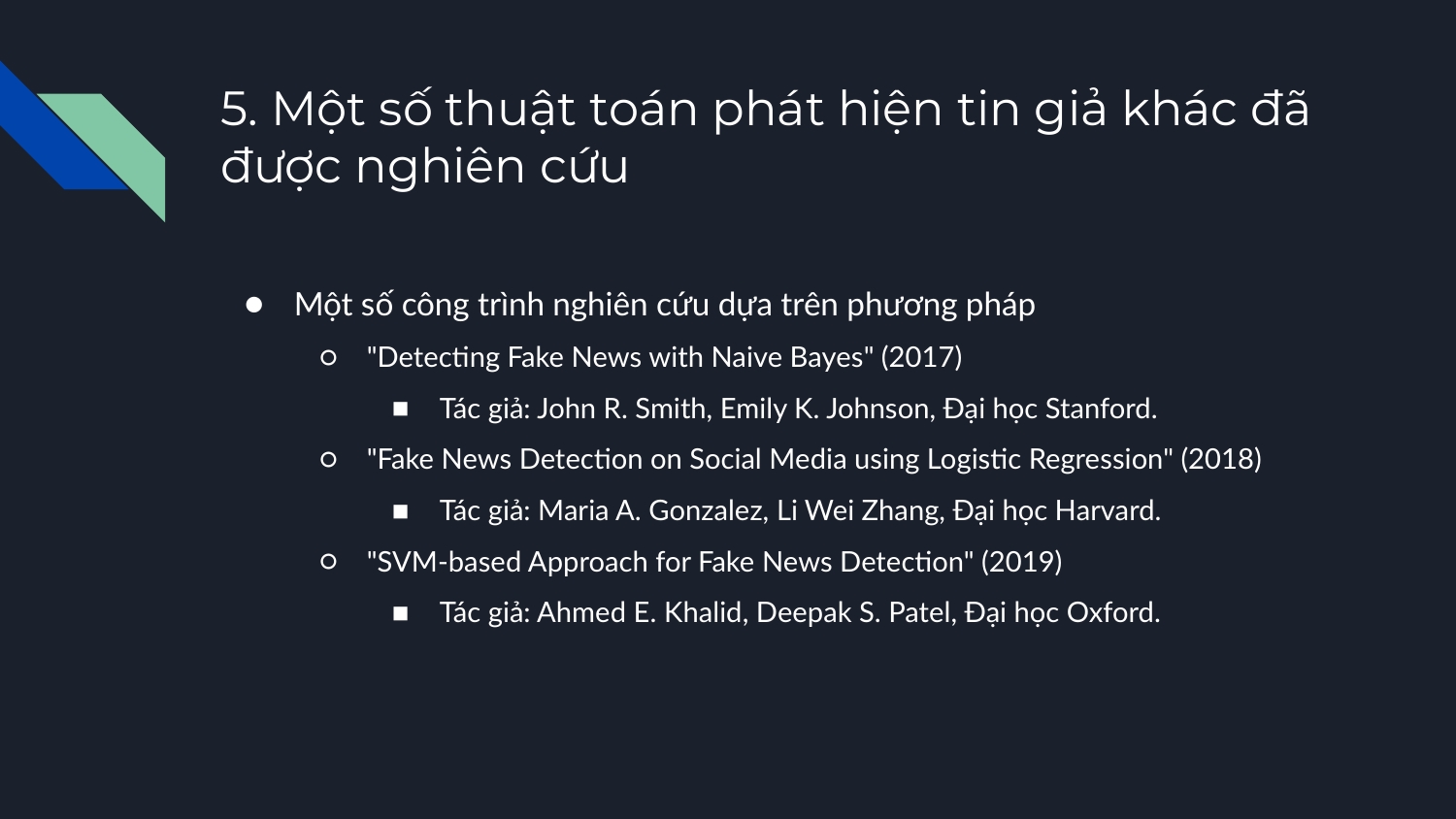

# 5. Một số thuật toán phát hiện tin giả khác đã được nghiên cứu
Một số công trình nghiên cứu dựa trên phương pháp
"Detecting Fake News with Naive Bayes" (2017)
Tác giả: John R. Smith, Emily K. Johnson, Đại học Stanford.
"Fake News Detection on Social Media using Logistic Regression" (2018)
Tác giả: Maria A. Gonzalez, Li Wei Zhang, Đại học Harvard.
"SVM-based Approach for Fake News Detection" (2019)
Tác giả: Ahmed E. Khalid, Deepak S. Patel, Đại học Oxford.